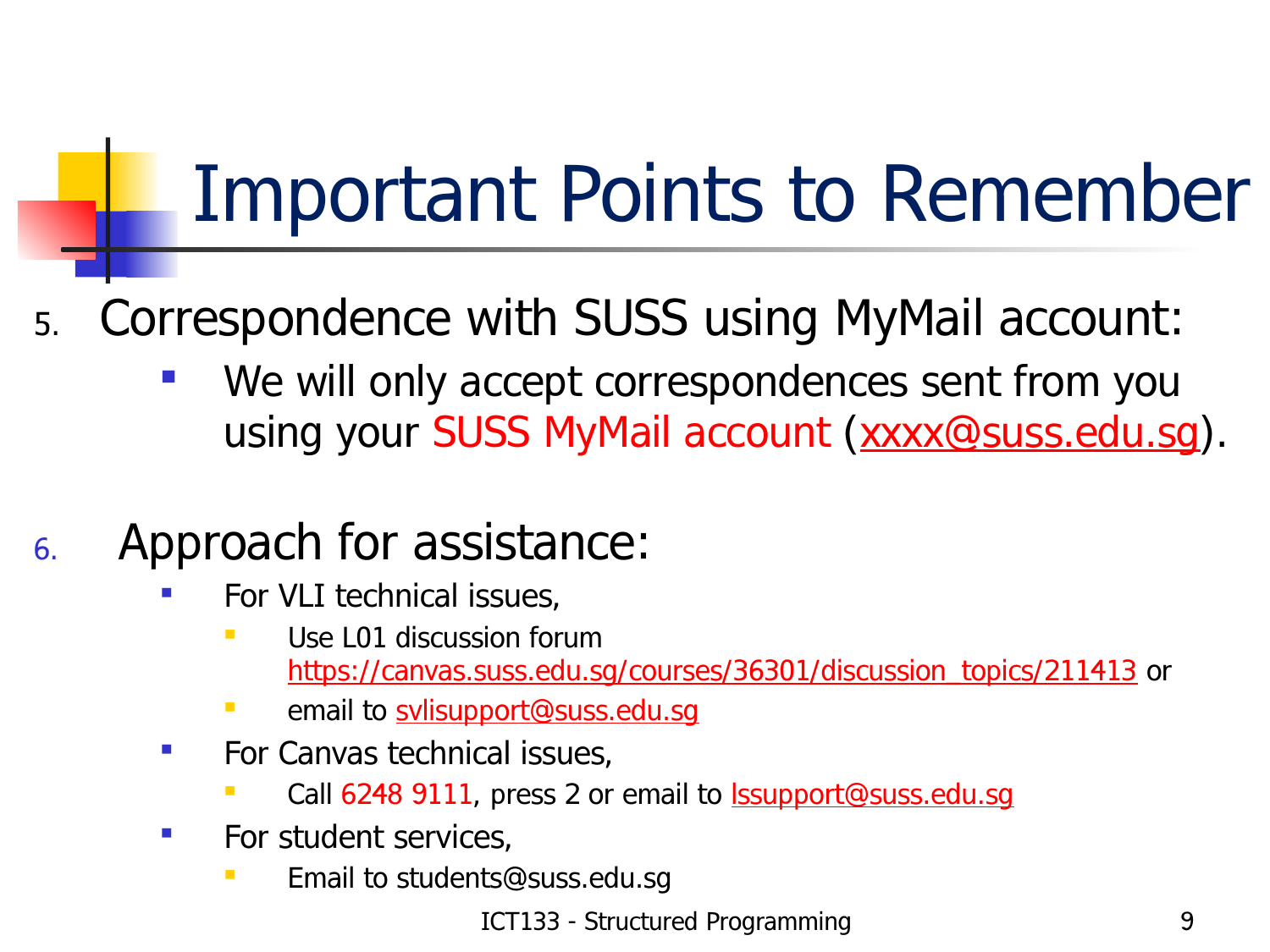

Important Points to Remember
5.    Correspondence with SUSS using MyMail account:
We will only accept correspondences sent from you using your SUSS MyMail account (xxxx@suss.edu.sg).

Approach for assistance:
For VLI technical issues,
Use L01 discussion forum https://canvas.suss.edu.sg/courses/36301/discussion_topics/211413 or
email to svlisupport@suss.edu.sg
For Canvas technical issues,
Call 6248 9111, press 2 or email to lssupport@suss.edu.sg
For student services,
Email to students@suss.edu.sg

ICT133 - Structured Programming
9